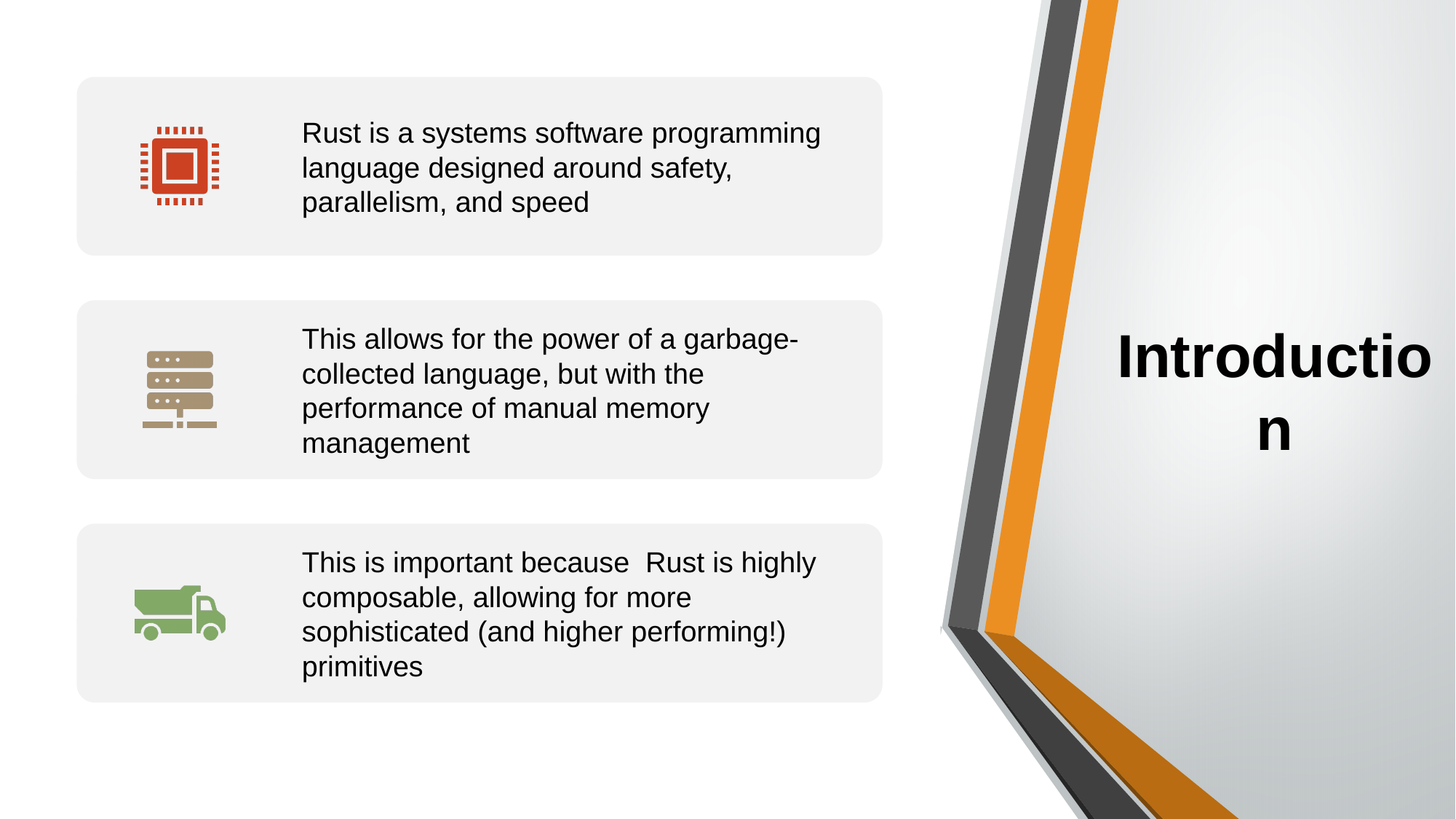

Rust is a systems software programming language designed around safety, parallelism, and speed
This allows for the power of a garbage-collected language, but with the performance of manual memory management
This is important because  Rust is highly composable, allowing for more sophisticated (and higher performing!) primitives
# Introduction